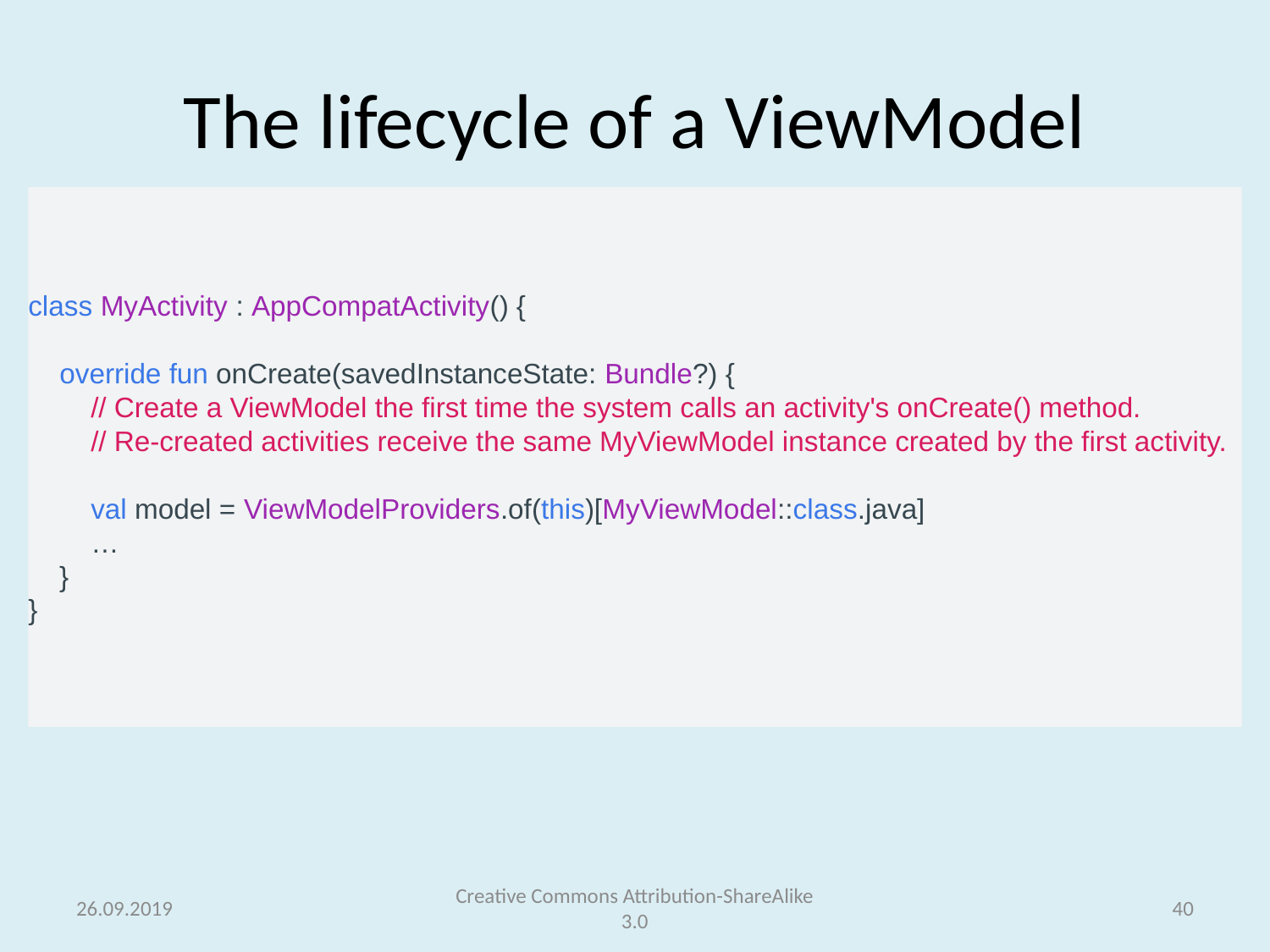

# The lifecycle of a ViewModel
class MyActivity : AppCompatActivity() {
    override fun onCreate(savedInstanceState: Bundle?) {
        // Create a ViewModel the first time the system calls an activity's onCreate() method.
        // Re-created activities receive the same MyViewModel instance created by the first activity.
        val model = ViewModelProviders.of(this)[MyViewModel::class.java]
        …
    }
}
26.09.2019
Creative Commons Attribution-ShareAlike 3.0
40